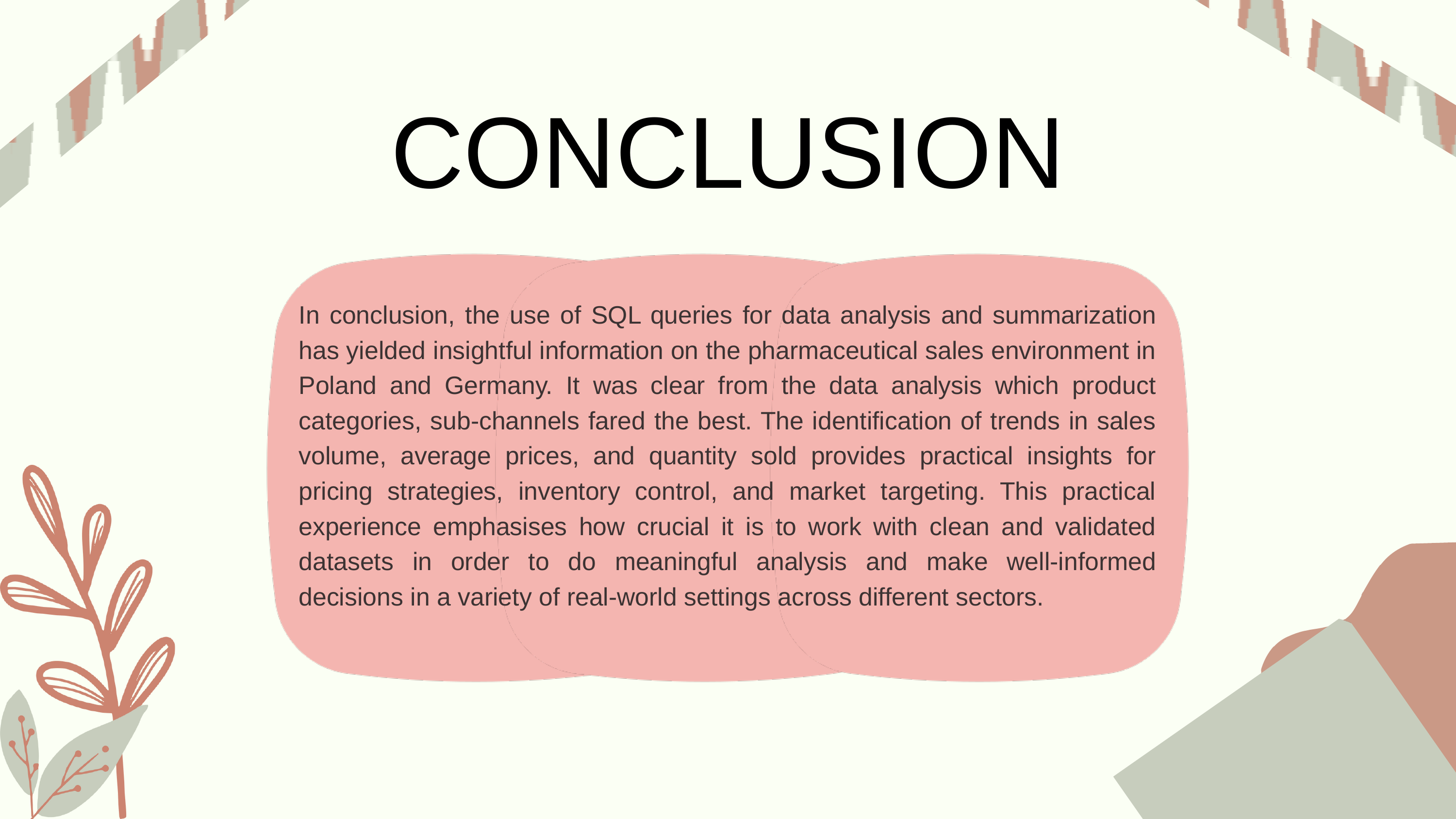

CONCLUSION

In conclusion, the use of SQL queries for data analysis and summarization has yielded insightful information on the pharmaceutical sales environment in Poland and Germany. It was clear from the data analysis which product categories, sub-channels fared the best. The identification of trends in sales volume, average prices, and quantity sold provides practical insights for pricing strategies, inventory control, and market targeting. This practical experience emphasises how crucial it is to work with clean and validated datasets in order to do meaningful analysis and make well-informed decisions in a variety of real-world settings across different sectors.